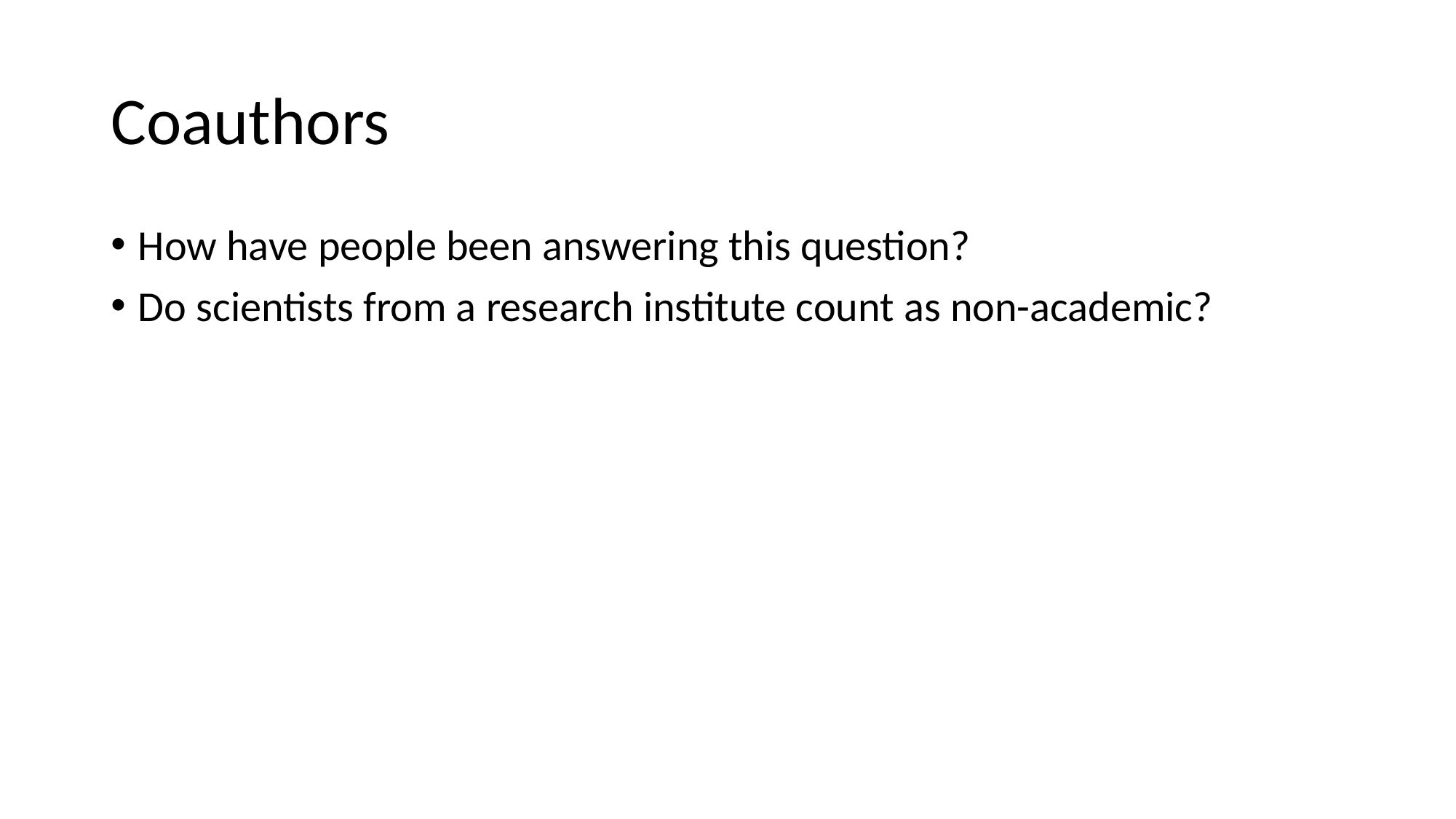

# Coauthors
How have people been answering this question?
Do scientists from a research institute count as non-academic?